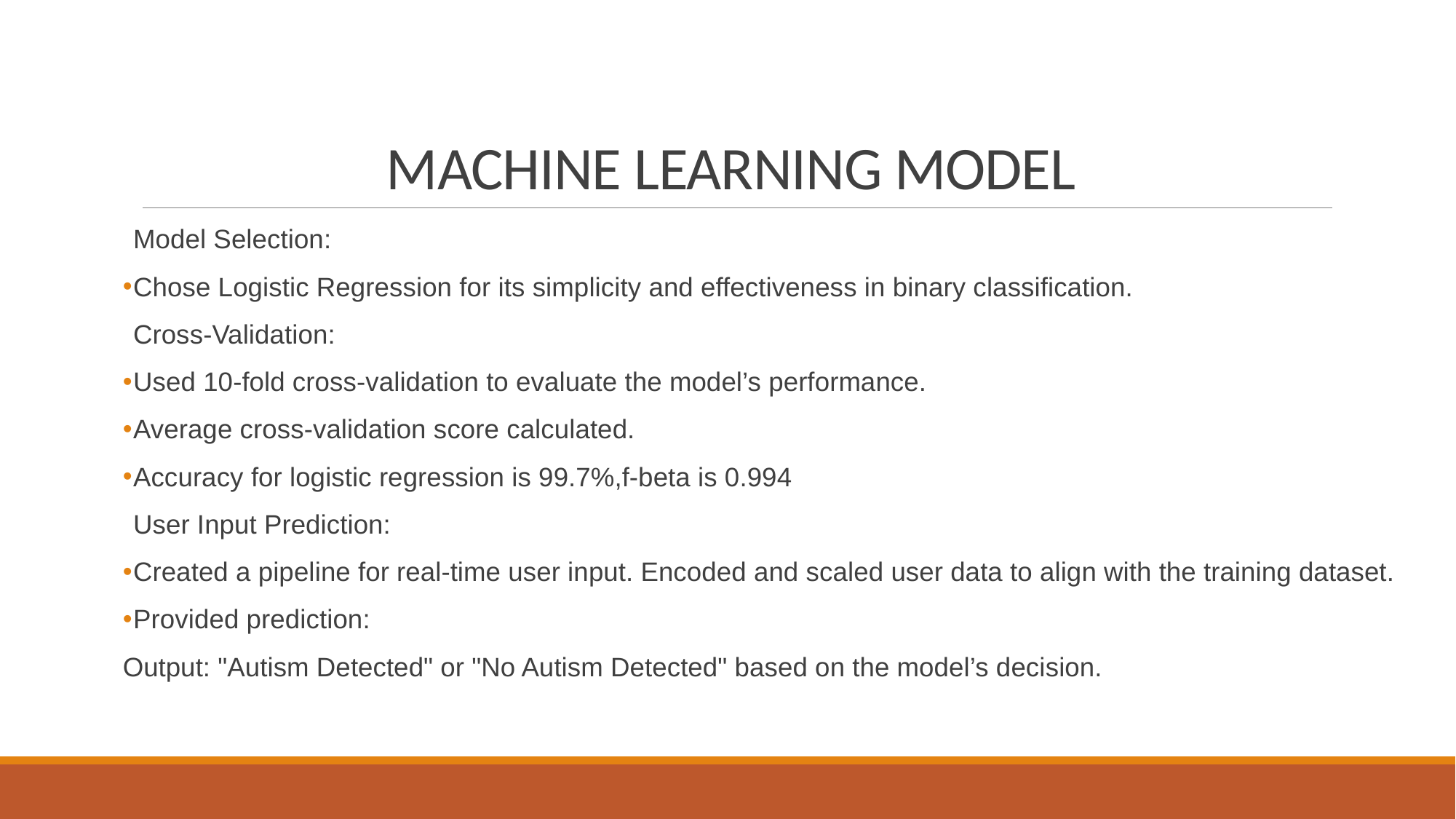

# MACHINE LEARNING MODEL
Model Selection:
Chose Logistic Regression for its simplicity and effectiveness in binary classification.
Cross-Validation:
Used 10-fold cross-validation to evaluate the model’s performance.
Average cross-validation score calculated.
Accuracy for logistic regression is 99.7%,f-beta is 0.994
User Input Prediction:
Created a pipeline for real-time user input. Encoded and scaled user data to align with the training dataset.
Provided prediction:
Output: "Autism Detected" or "No Autism Detected" based on the model’s decision.